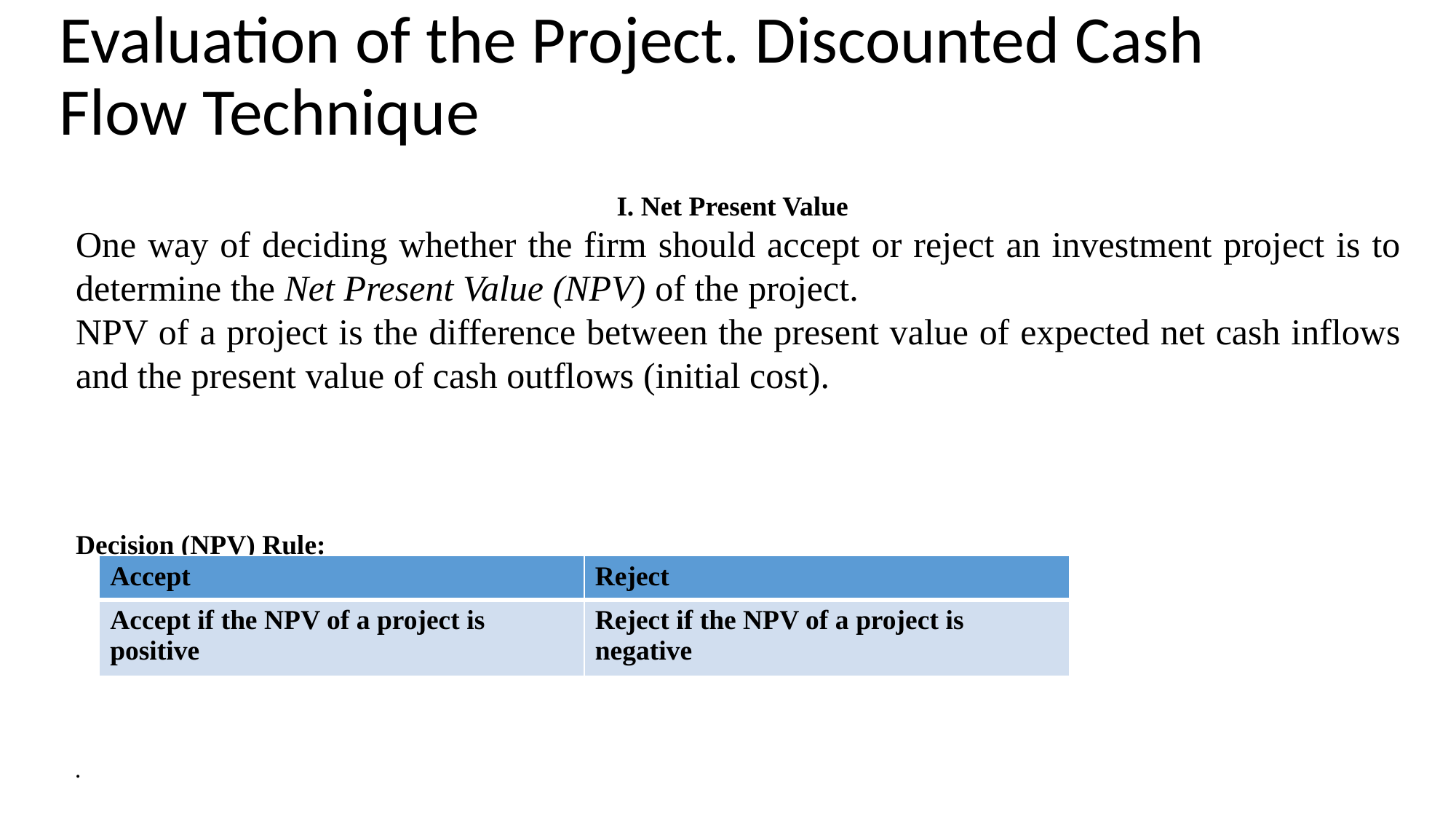

Evaluation of the Project. Discounted Cash Flow Technique

I. Net Present Value
One way of deciding whether the firm should accept or reject an investment project is to determine the Net Present Value (NPV) of the project.
NPV of a project is the difference between the present value of expected net cash inflows and the present value of cash outflows (initial cost).

Decision (NPV) Rule:

.
| Accept | Reject |
| --- | --- |
| Accept if the NPV of a project is positive | Reject if the NPV of a project is negative |